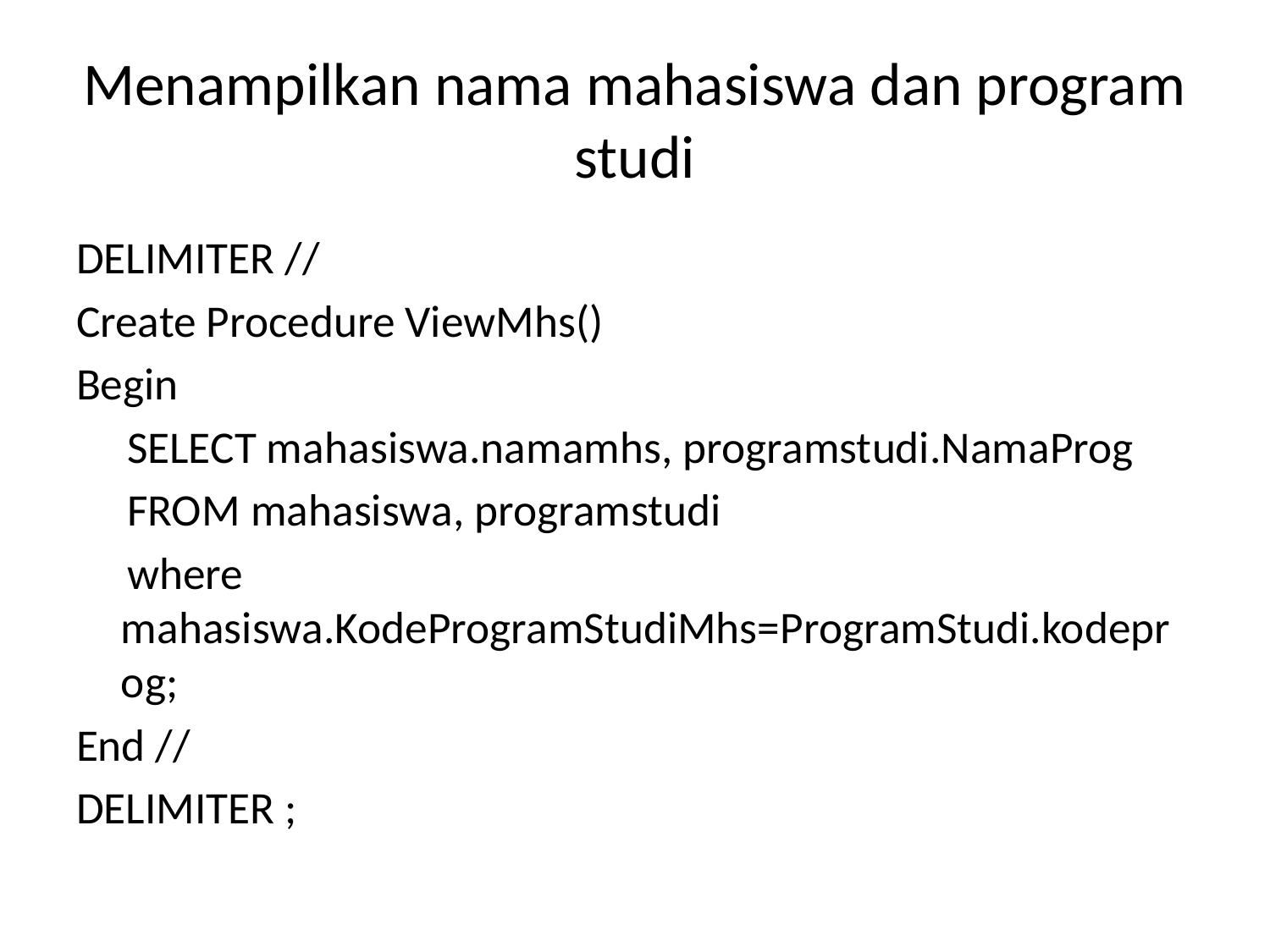

# Menampilkan nama mahasiswa dan program studi
DELIMITER //
Create Procedure ViewMhs()
Begin
     SELECT mahasiswa.namamhs, programstudi.NamaProg
     FROM mahasiswa, programstudi
     where mahasiswa.KodeProgramStudiMhs=ProgramStudi.kodeprog;
End //
DELIMITER ;